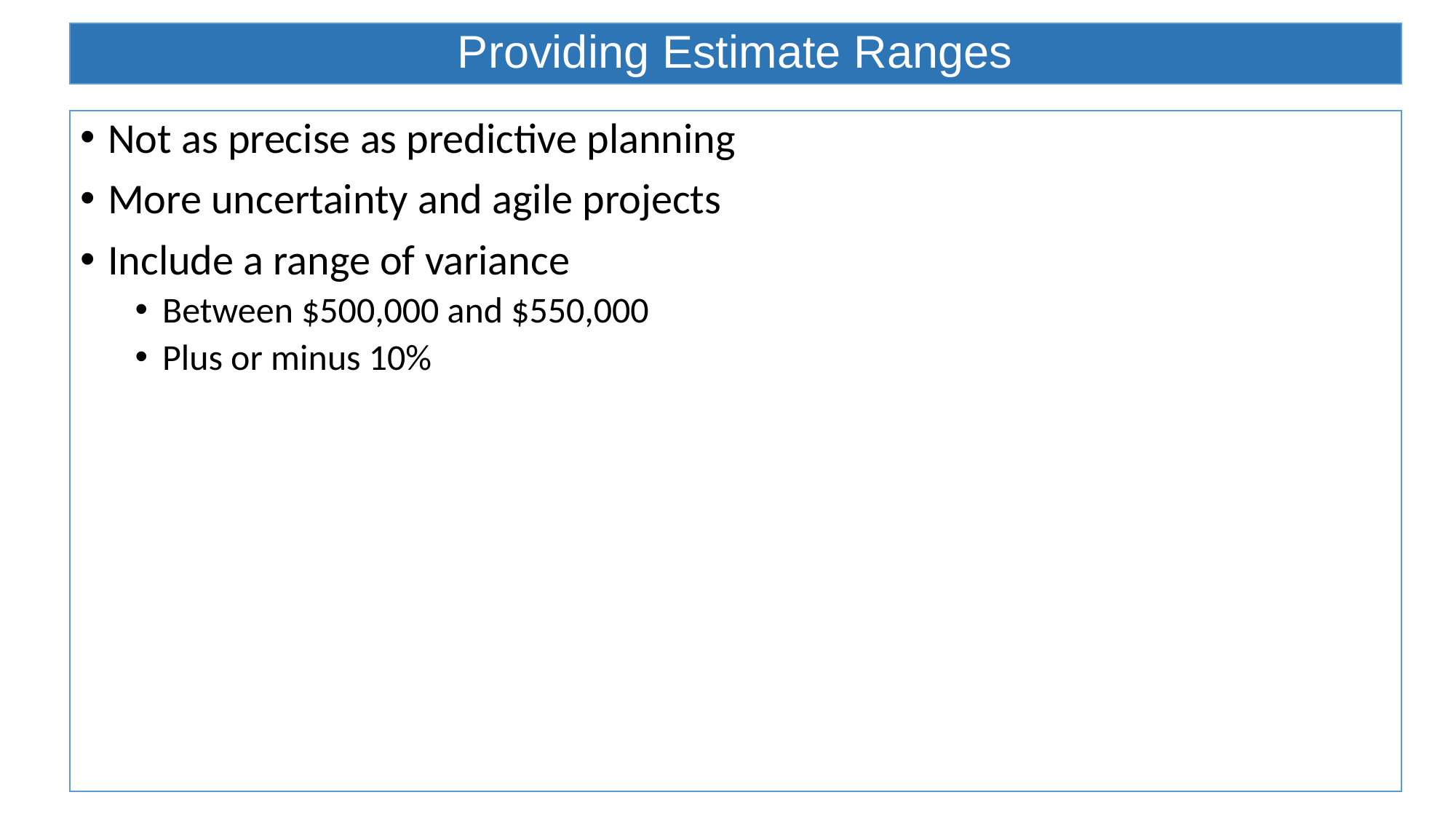

# Providing Estimate Ranges
Not as precise as predictive planning
More uncertainty and agile projects
Include a range of variance
Between $500,000 and $550,000
Plus or minus 10%